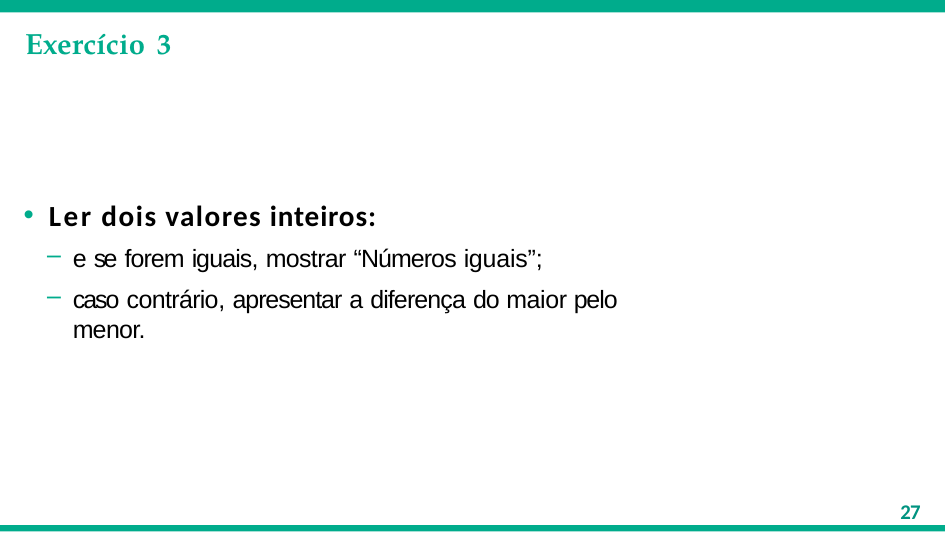

# Exercício 3
Ler dois valores inteiros:
e se forem iguais, mostrar “Números iguais”;
caso contrário, apresentar a diferença do maior pelo menor.
27